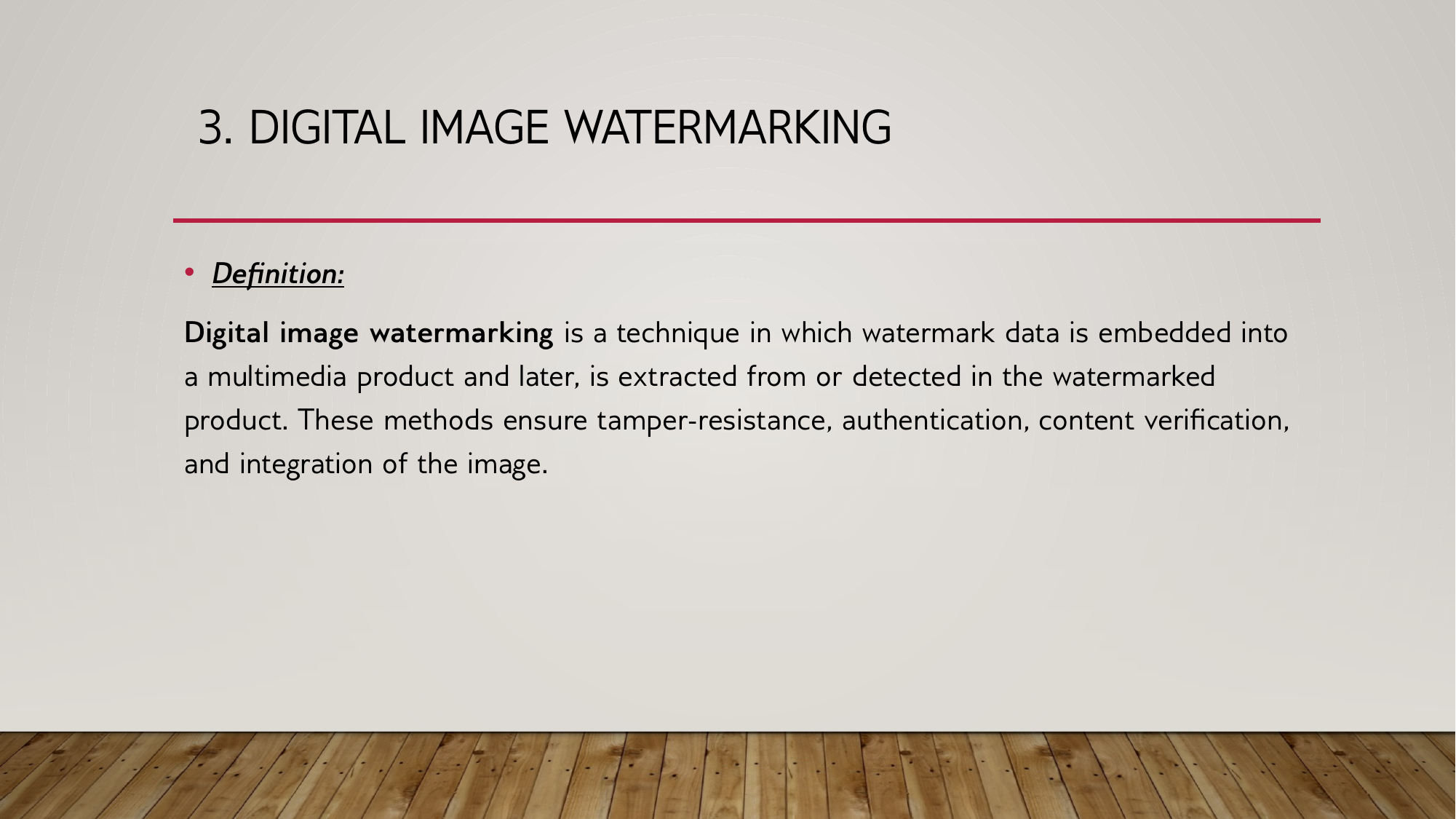

# 3. Digital Image watermarking
Definition:
Digital image watermarking is a technique in which watermark data is embedded into a multimedia product and later, is extracted from or detected in the watermarked product. These methods ensure tamper-resistance, authentication, content verification, and integration of the image.